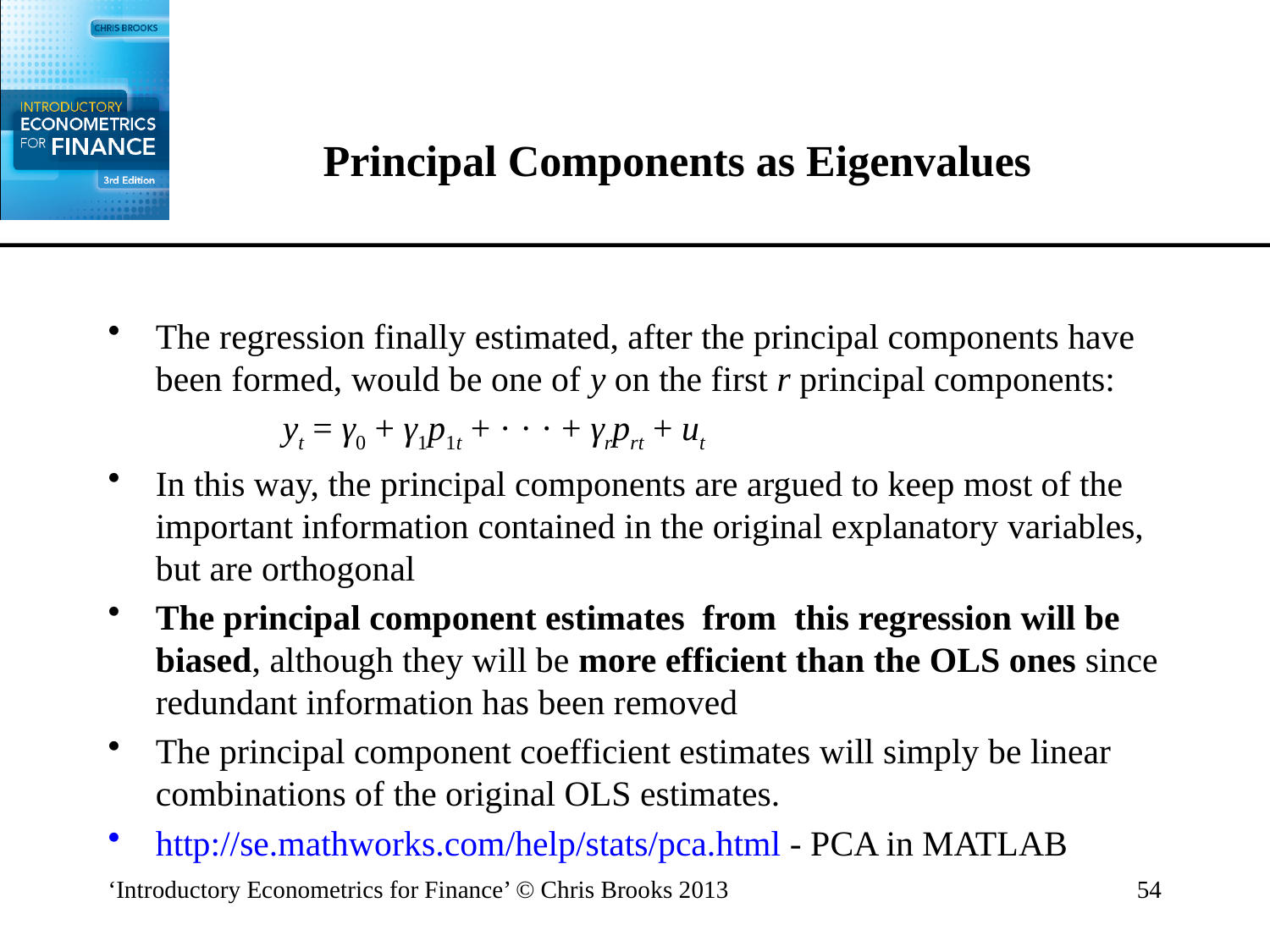

# Principal Components as Eigenvalues
The regression finally estimated, after the principal components have been formed, would be one of y on the first r principal components:
		yt = γ0 + γ1p1t + · · · + γrprt + ut
In this way, the principal components are argued to keep most of the important information contained in the original explanatory variables, but are orthogonal
The principal component estimates  from  this regression will be biased, although they will be more efficient than the OLS ones since redundant information has been removed
The principal component coefficient estimates will simply be linear combinations of the original OLS estimates.
http://se.mathworks.com/help/stats/pca.html - PCA in MATLAB
‘Introductory Econometrics for Finance’ © Chris Brooks 2013
54